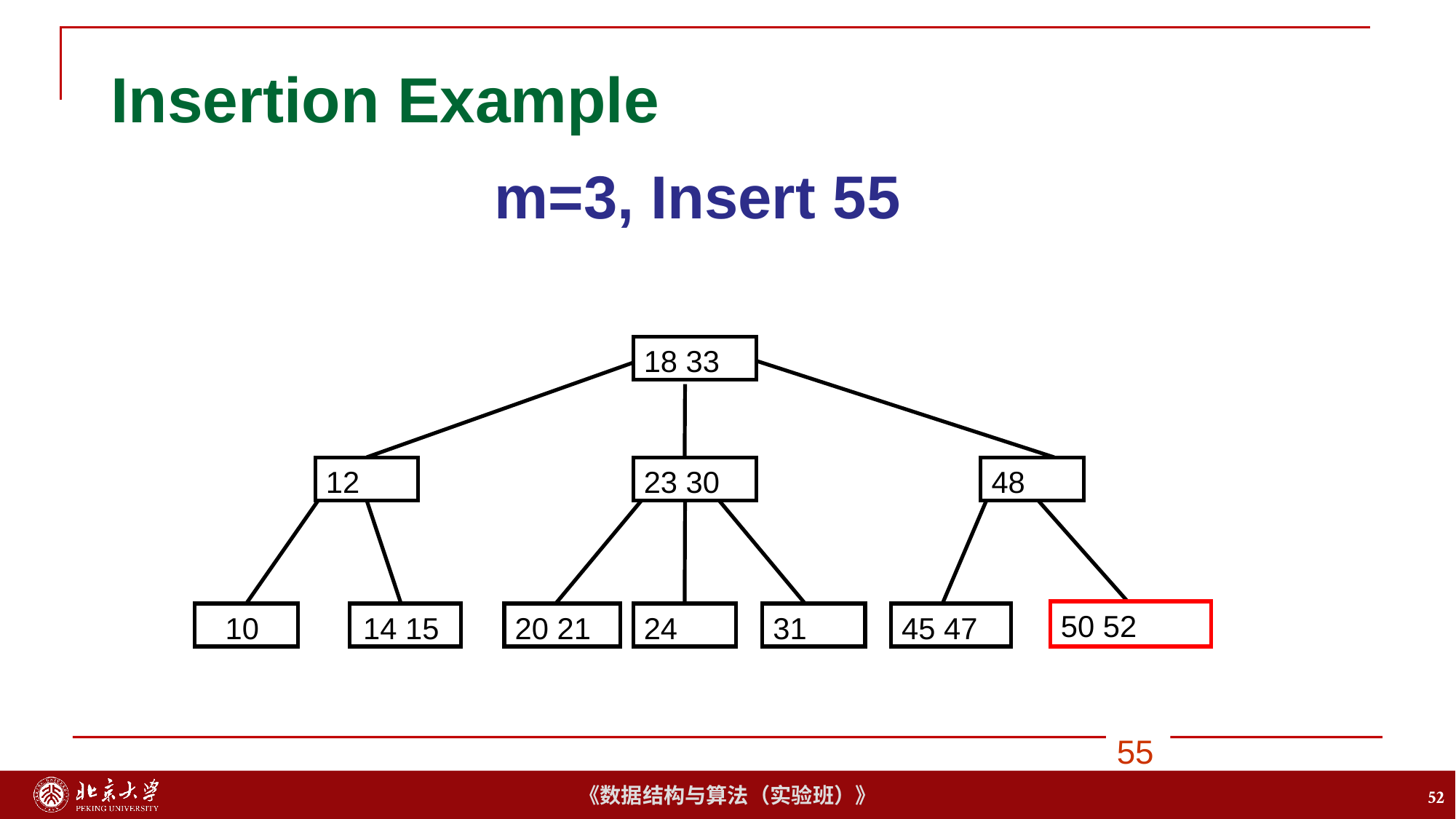

# Insertion Example
m=3, Insert 55
18 33

12
23 30
48

50 52
50 52
10
14 15
20 21
24
31
45 47
55
52